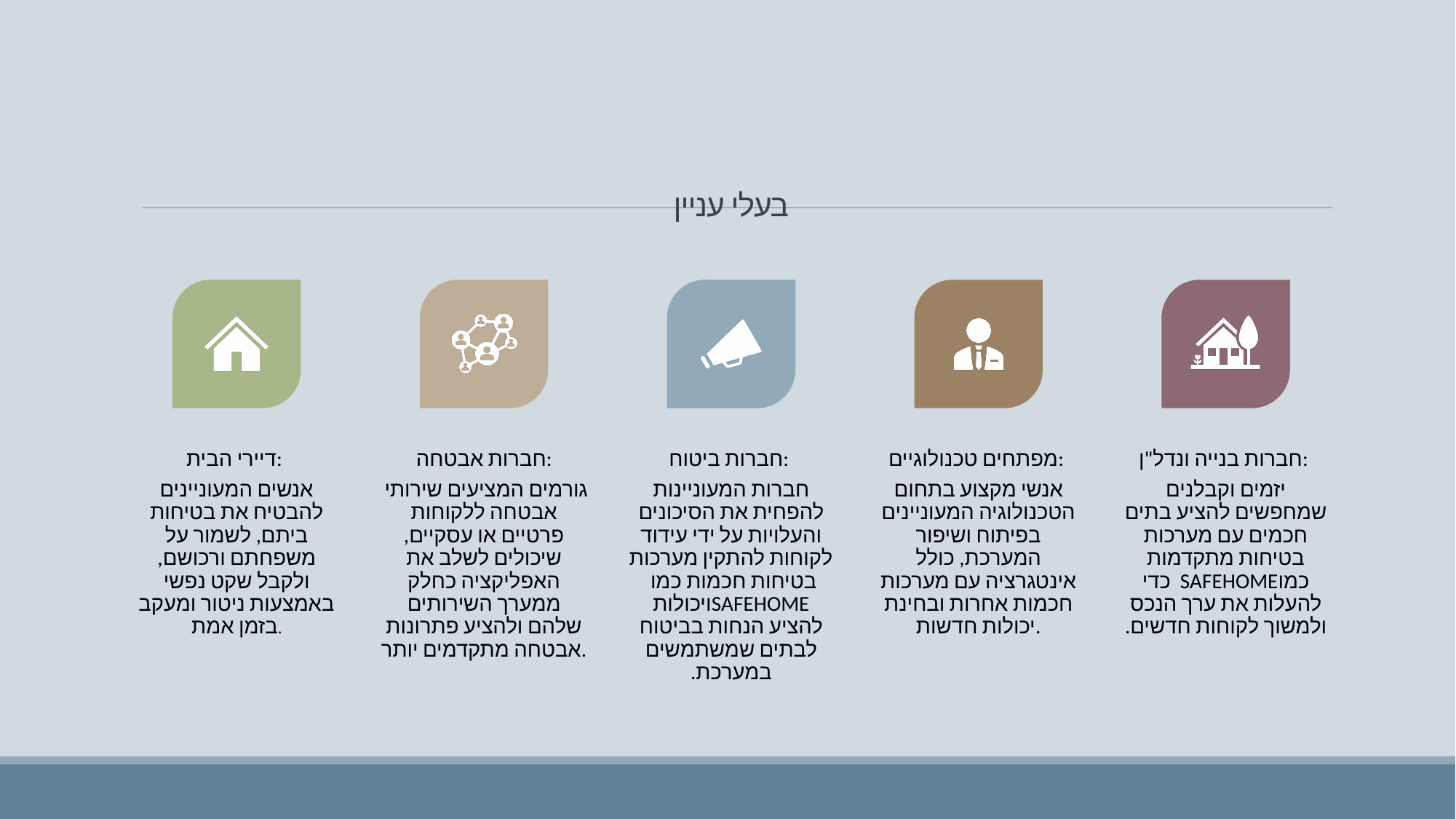

# בעלי עניין
דיירי הבית:
אנשים המעוניינים להבטיח את בטיחות ביתם, לשמור על משפחתם ורכושם, ולקבל שקט נפשי באמצעות ניטור ומעקב בזמן אמת.
חברות אבטחה:
 גורמים המציעים שירותי אבטחה ללקוחות פרטיים או עסקיים, שיכולים לשלב את האפליקציה כחלק ממערך השירותים שלהם ולהציע פתרונות אבטחה מתקדמים יותר.
חברות ביטוח:
חברות המעוניינות להפחית את הסיכונים והעלויות על ידי עידוד לקוחות להתקין מערכות בטיחות חכמות כמו  SAFEHOMEויכולות להציע הנחות בביטוח לבתים שמשתמשים במערכת.

מפתחים טכנולוגיים:
אנשי מקצוע בתחום הטכנולוגיה המעוניינים בפיתוח ושיפור המערכת, כולל אינטגרציה עם מערכות חכמות אחרות ובחינת יכולות חדשות.
חברות בנייה ונדל"ן:
יזמים וקבלנים שמחפשים להציע בתים חכמים עם מערכות בטיחות מתקדמות כמוSafeHome  כדי להעלות את ערך הנכס ולמשוך לקוחות חדשים.